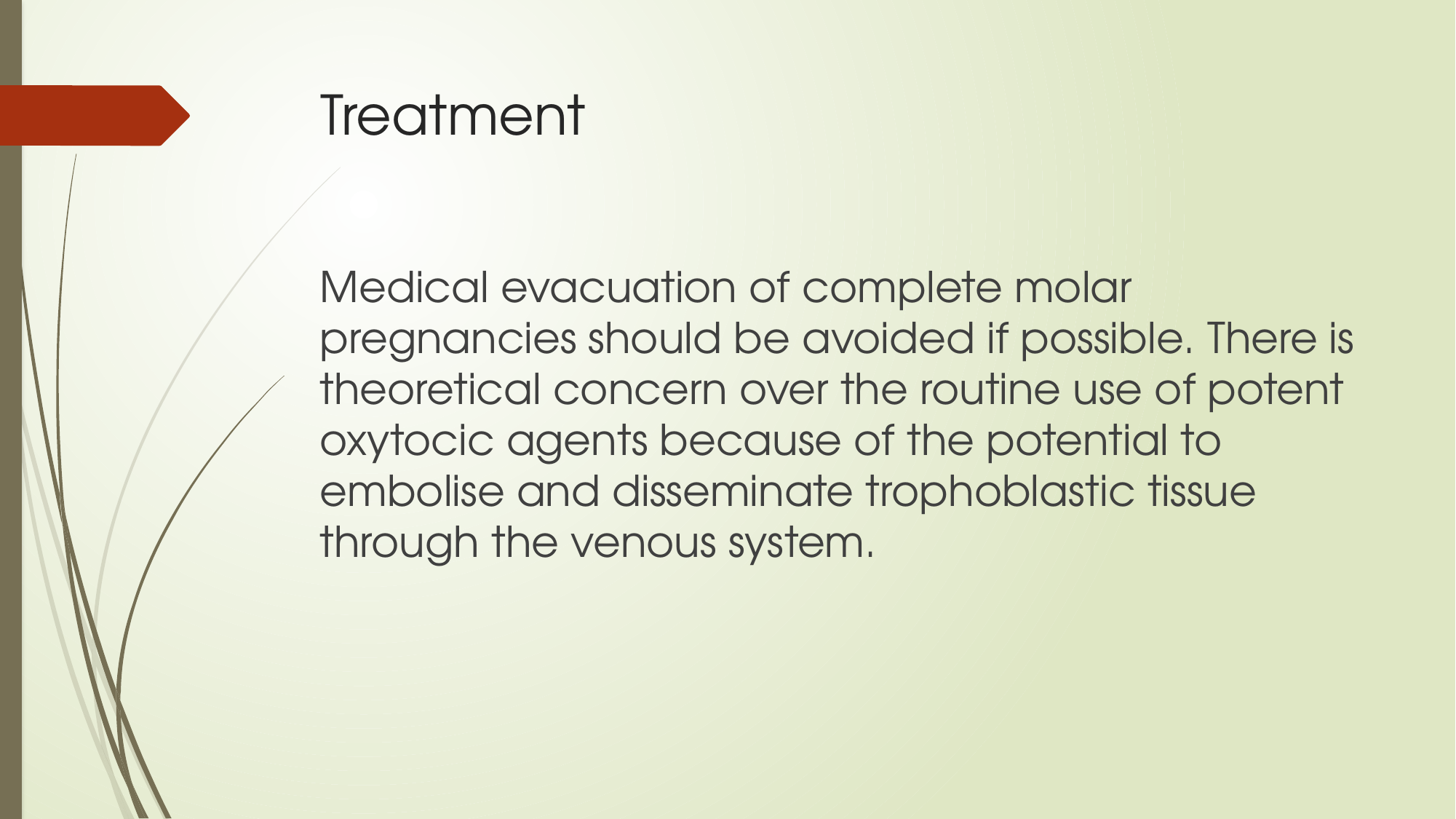

# Treatment
Medical evacuation of complete molar pregnancies should be avoided if possible. There is theoretical concern over the routine use of potent oxytocic agents because of the potential to embolise and disseminate trophoblastic tissue through the venous system.